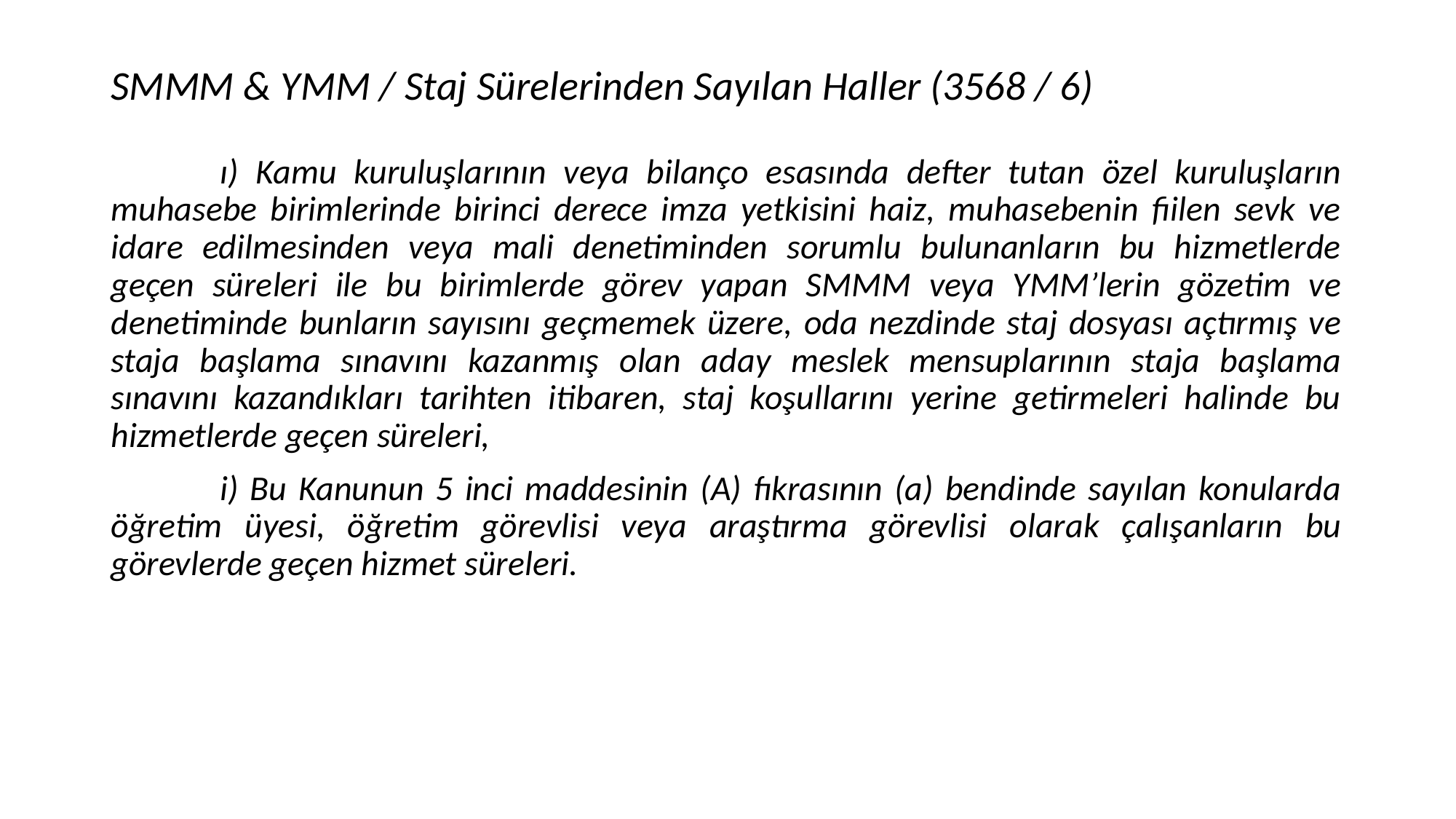

# SMMM & YMM / Staj Sürelerinden Sayılan Haller (3568 / 6)
	ı) Kamu kuruluşlarının veya bilanço esasında defter tutan özel kuruluşların muhasebe birimlerinde birinci derece imza yetkisini haiz, muhasebenin fiilen sevk ve idare edilmesinden veya mali denetiminden sorumlu bulunanların bu hizmetlerde geçen süreleri ile bu birimlerde görev yapan SMMM veya YMM’lerin gözetim ve denetiminde bunların sayısını geçmemek üzere, oda nezdinde staj dosyası açtırmış ve staja başlama sınavını kazanmış olan aday meslek mensuplarının staja başlama sınavını kazandıkları tarihten itibaren, staj koşullarını yerine getirmeleri halinde bu hizmetlerde geçen süreleri,
	i) Bu Kanunun 5 inci maddesinin (A) fıkrasının (a) bendinde sayılan konularda öğretim üyesi, öğretim görevlisi veya araştırma görevlisi olarak çalışanların bu görevlerde geçen hizmet süreleri.